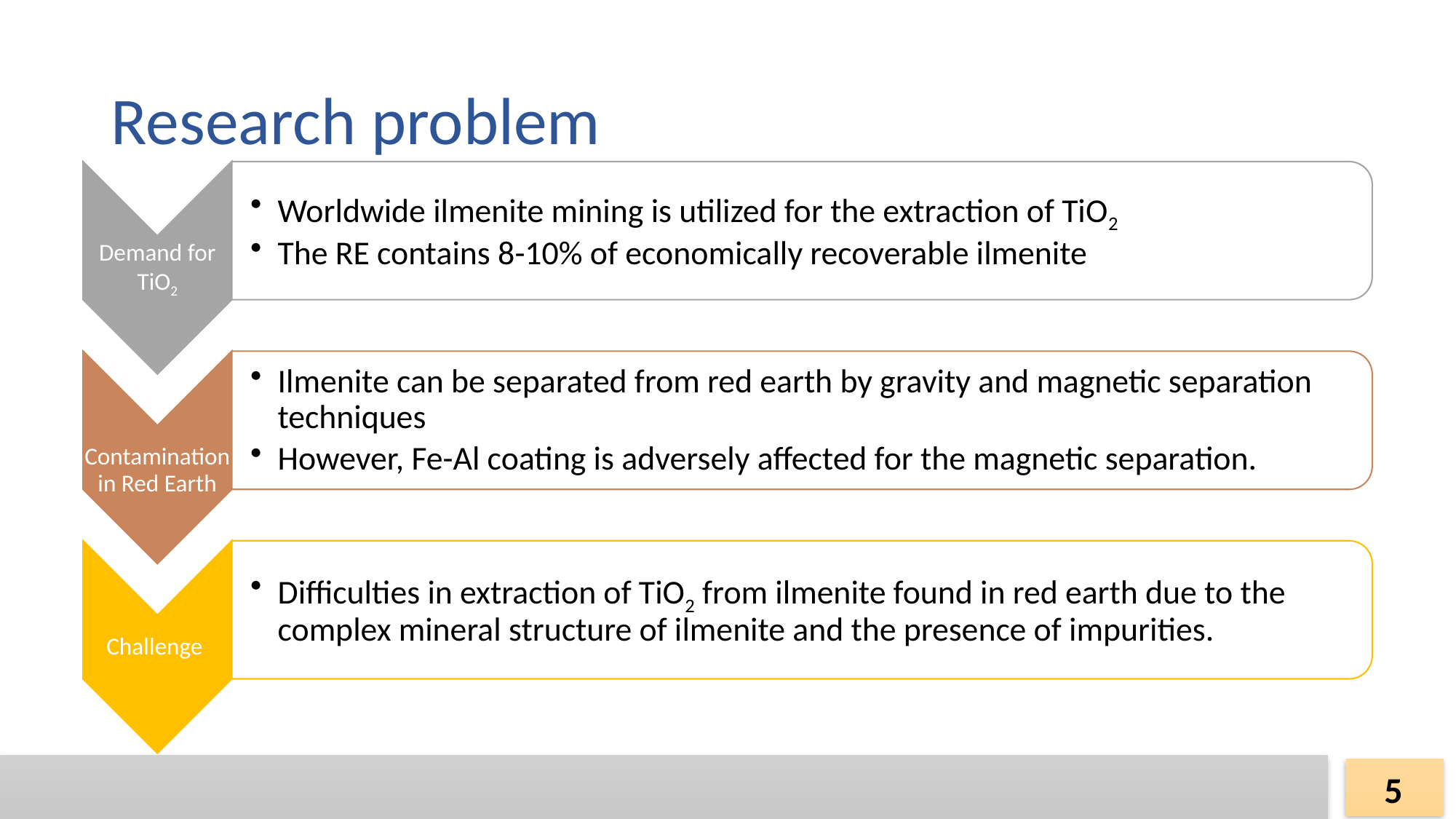

# Research problem
Demand for TiO2
Worldwide ilmenite mining is utilized for the extraction of TiO2
The RE contains 8-10% of economically recoverable ilmenite
 Contamination in Red Earth
Ilmenite can be separated from red earth by gravity and magnetic separation techniques
However, Fe-Al coating is adversely affected for the magnetic separation.
Challenge
Difficulties in extraction of TiO2 from ilmenite found in red earth due to the complex mineral structure of ilmenite and the presence of impurities.

5